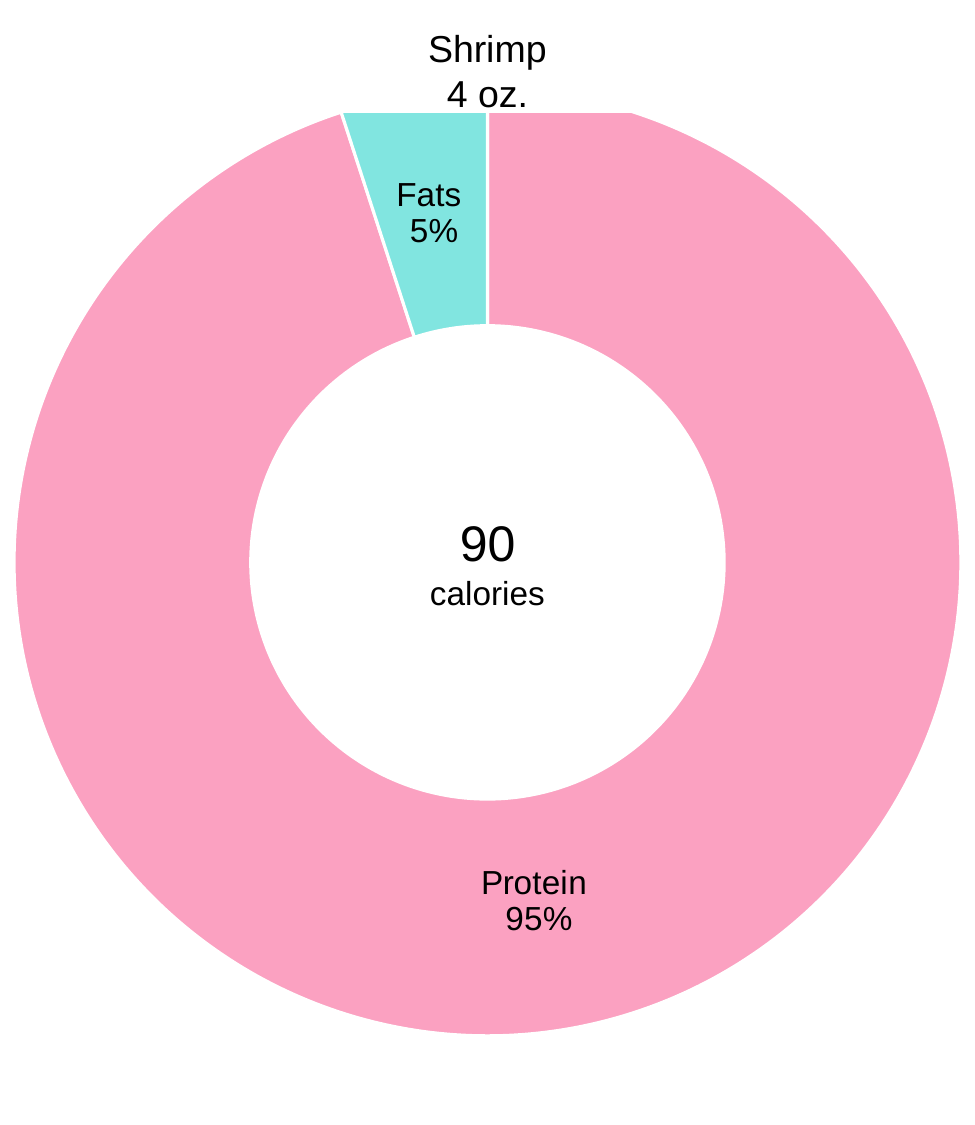

### Chart

| Category | Macros |
|---|---|
| Carbs | 0.0 |
| Protein | 0.95 |
| Fats | 0.05 |
90
calories
Shrimp
4 oz.